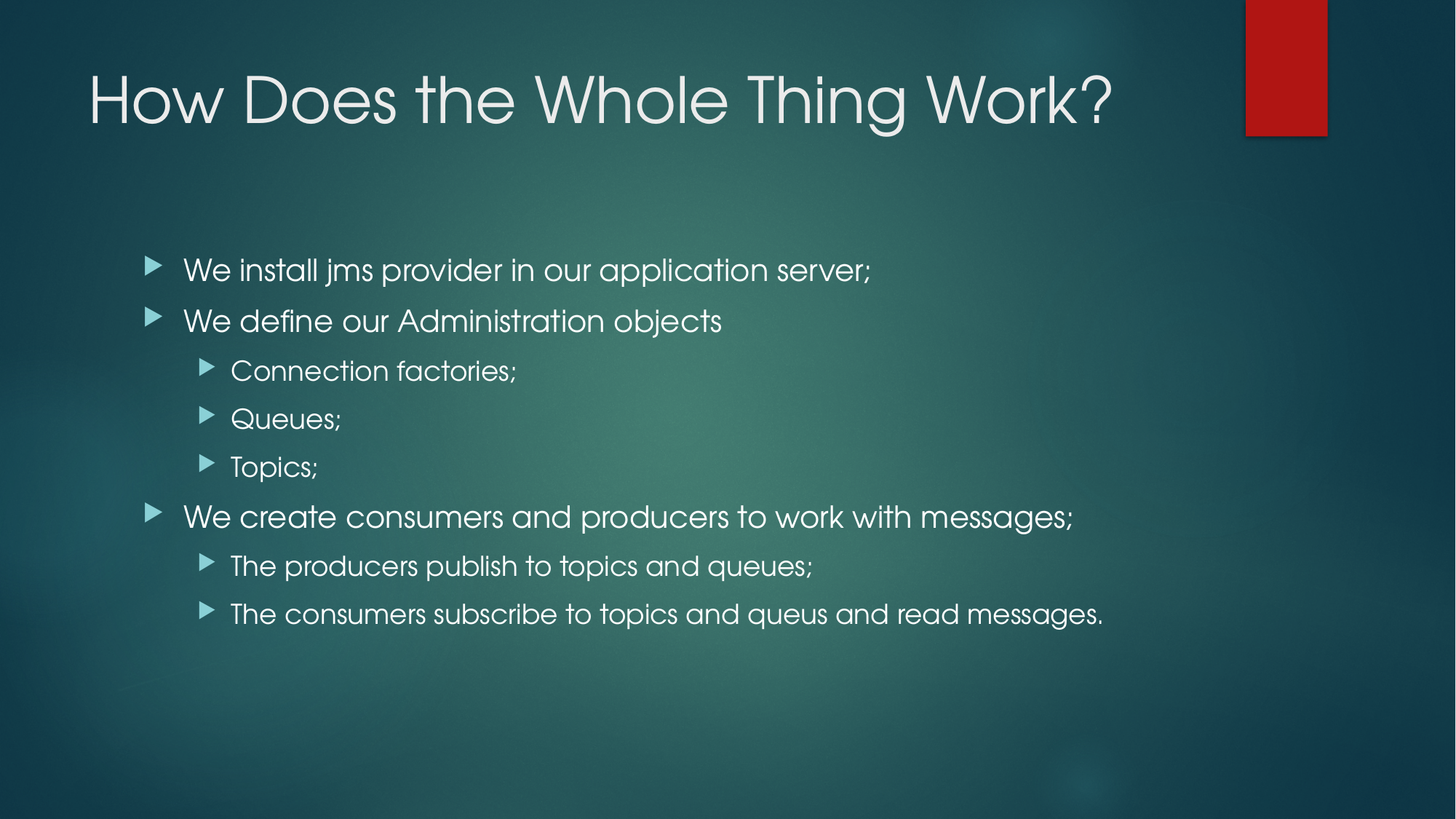

# How Does the Whole Thing Work?
We install jms provider in our application server;
We define our Administration objects
Connection factories;
Queues;
Topics;
We create consumers and producers to work with messages;
The producers publish to topics and queues;
The consumers subscribe to topics and queus and read messages.